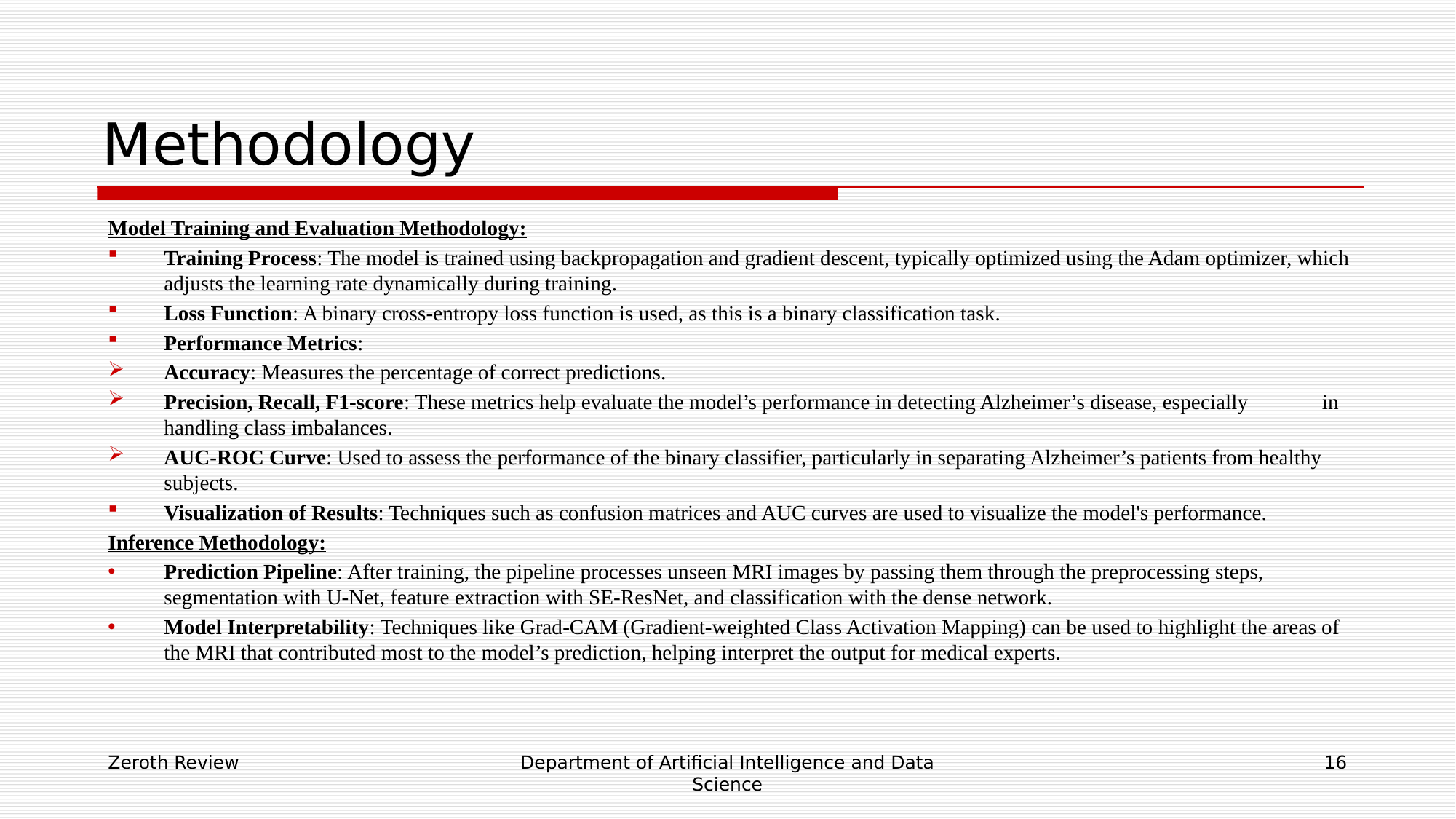

# Methodology
Model Training and Evaluation Methodology:
Training Process: The model is trained using backpropagation and gradient descent, typically optimized using the Adam optimizer, which adjusts the learning rate dynamically during training.
Loss Function: A binary cross-entropy loss function is used, as this is a binary classification task.
Performance Metrics:
Accuracy: Measures the percentage of correct predictions.
Precision, Recall, F1-score: These metrics help evaluate the model’s performance in detecting Alzheimer’s disease, especially              in handling class imbalances.
AUC-ROC Curve: Used to assess the performance of the binary classifier, particularly in separating Alzheimer’s patients from healthy subjects.
Visualization of Results: Techniques such as confusion matrices and AUC curves are used to visualize the model's performance.
Inference Methodology:
Prediction Pipeline: After training, the pipeline processes unseen MRI images by passing them through the preprocessing steps, segmentation with U-Net, feature extraction with SE-ResNet, and classification with the dense network.
Model Interpretability: Techniques like Grad-CAM (Gradient-weighted Class Activation Mapping) can be used to highlight the areas of the MRI that contributed most to the model’s prediction, helping interpret the output for medical experts.
Zeroth Review
Department of Artificial Intelligence and Data Science
16